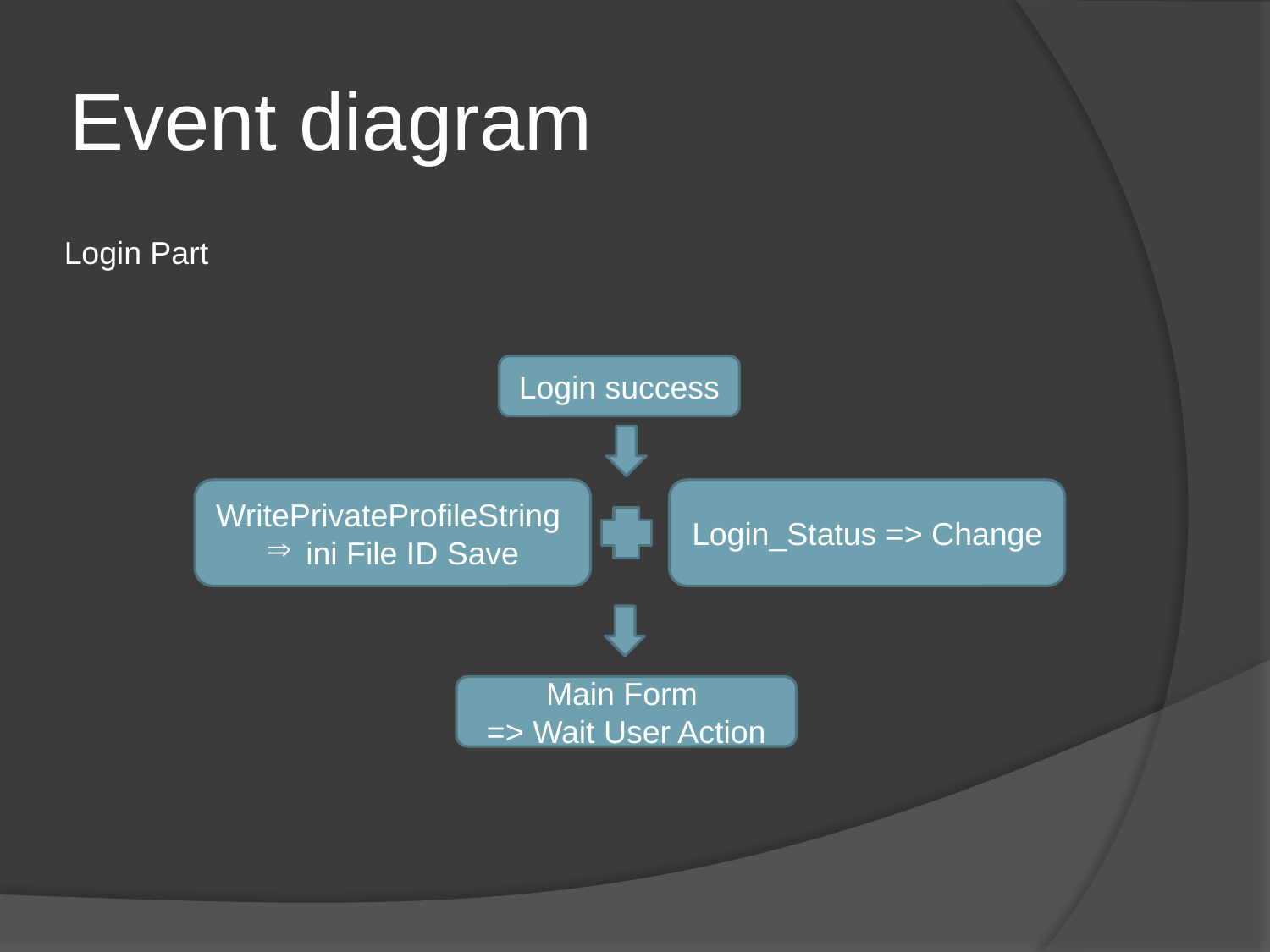

# Event diagram
Login Part
Login success

WritePrivateProfileString
ini File ID Save
Login_Status => Change

Main Form
=> Wait User Action